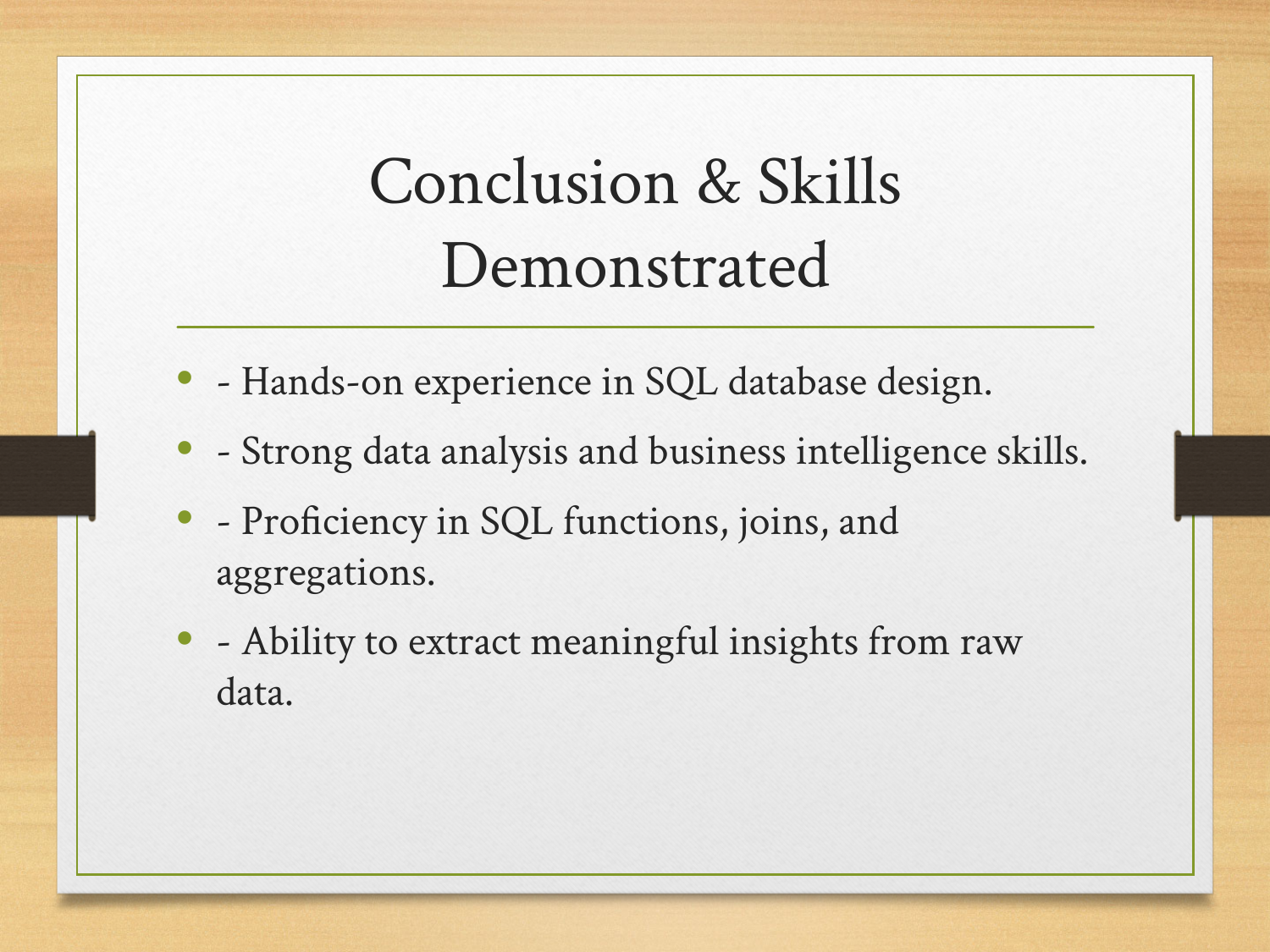

# Conclusion & Skills Demonstrated
- Hands-on experience in SQL database design.
- Strong data analysis and business intelligence skills.
- Proficiency in SQL functions, joins, and aggregations.
- Ability to extract meaningful insights from raw data.